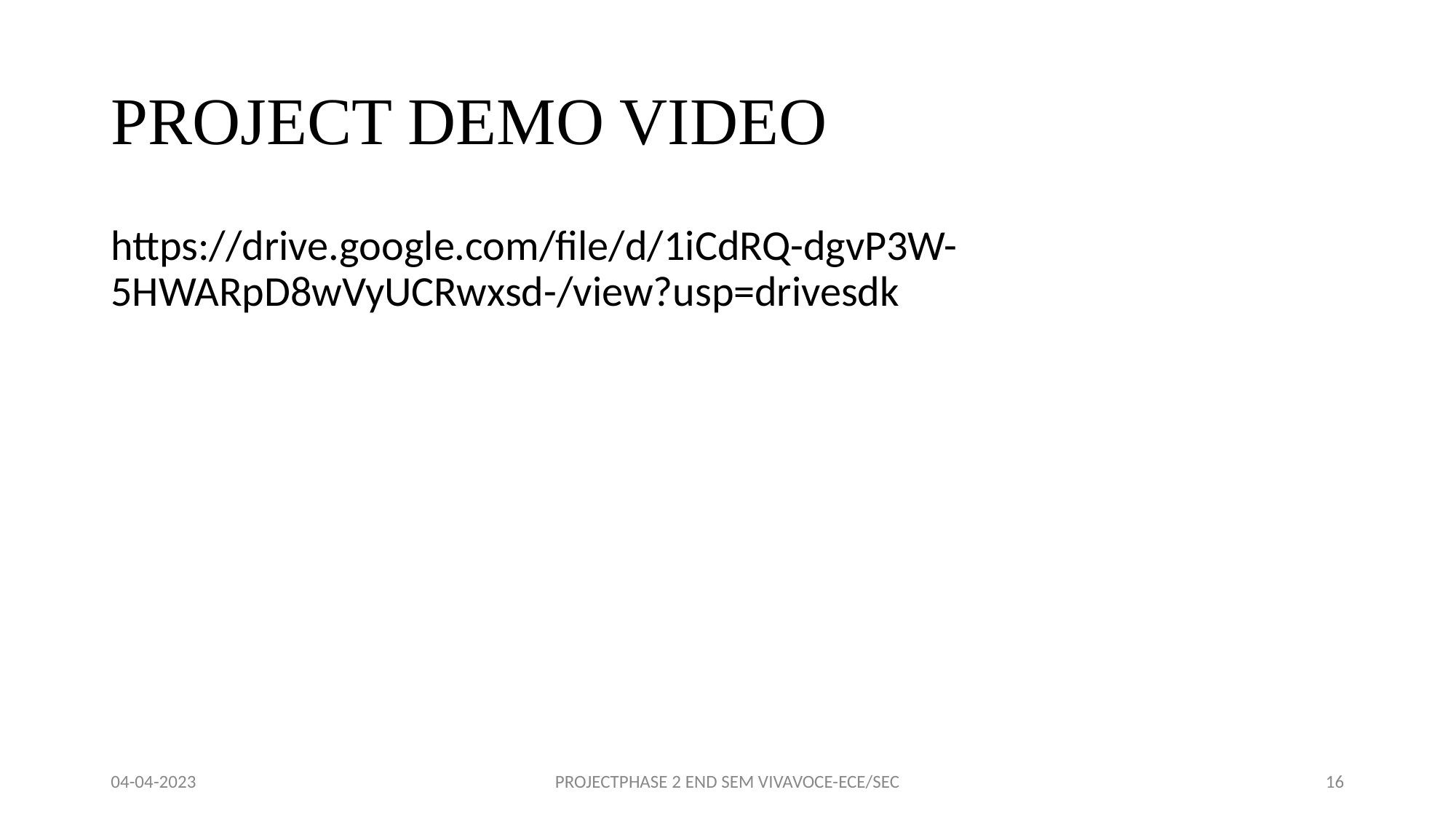

# PROJECT DEMO VIDEO
https://drive.google.com/file/d/1iCdRQ-dgvP3W-5HWARpD8wVyUCRwxsd-/view?usp=drivesdk
04-04-2023
PROJECTPHASE 2 END SEM VIVAVOCE-ECE/SEC
16